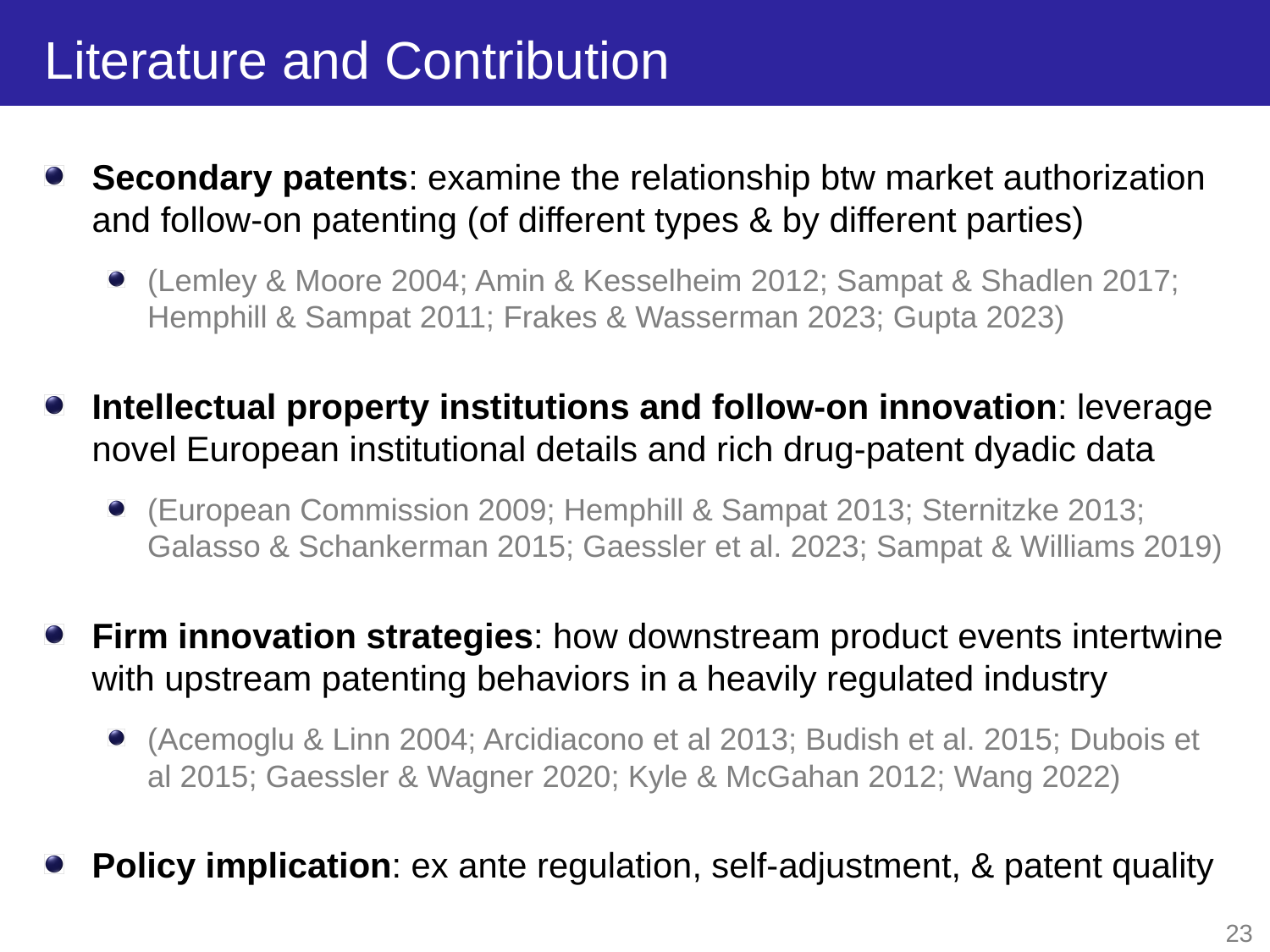

# Literature and Contribution
Secondary patents: examine the relationship btw market authorization and follow-on patenting (of different types & by different parties)
(Lemley & Moore 2004; Amin & Kesselheim 2012; Sampat & Shadlen 2017; Hemphill & Sampat 2011; Frakes & Wasserman 2023; Gupta 2023)

Intellectual property institutions and follow-on innovation: leverage novel European institutional details and rich drug-patent dyadic data
(European Commission 2009; Hemphill & Sampat 2013; Sternitzke 2013; Galasso & Schankerman 2015; Gaessler et al. 2023; Sampat & Williams 2019)

Firm innovation strategies: how downstream product events intertwine with upstream patenting behaviors in a heavily regulated industry
(Acemoglu & Linn 2004; Arcidiacono et al 2013; Budish et al. 2015; Dubois et al 2015; Gaessler & Wagner 2020; Kyle & McGahan 2012; Wang 2022)

Policy implication: ex ante regulation, self-adjustment, & patent quality